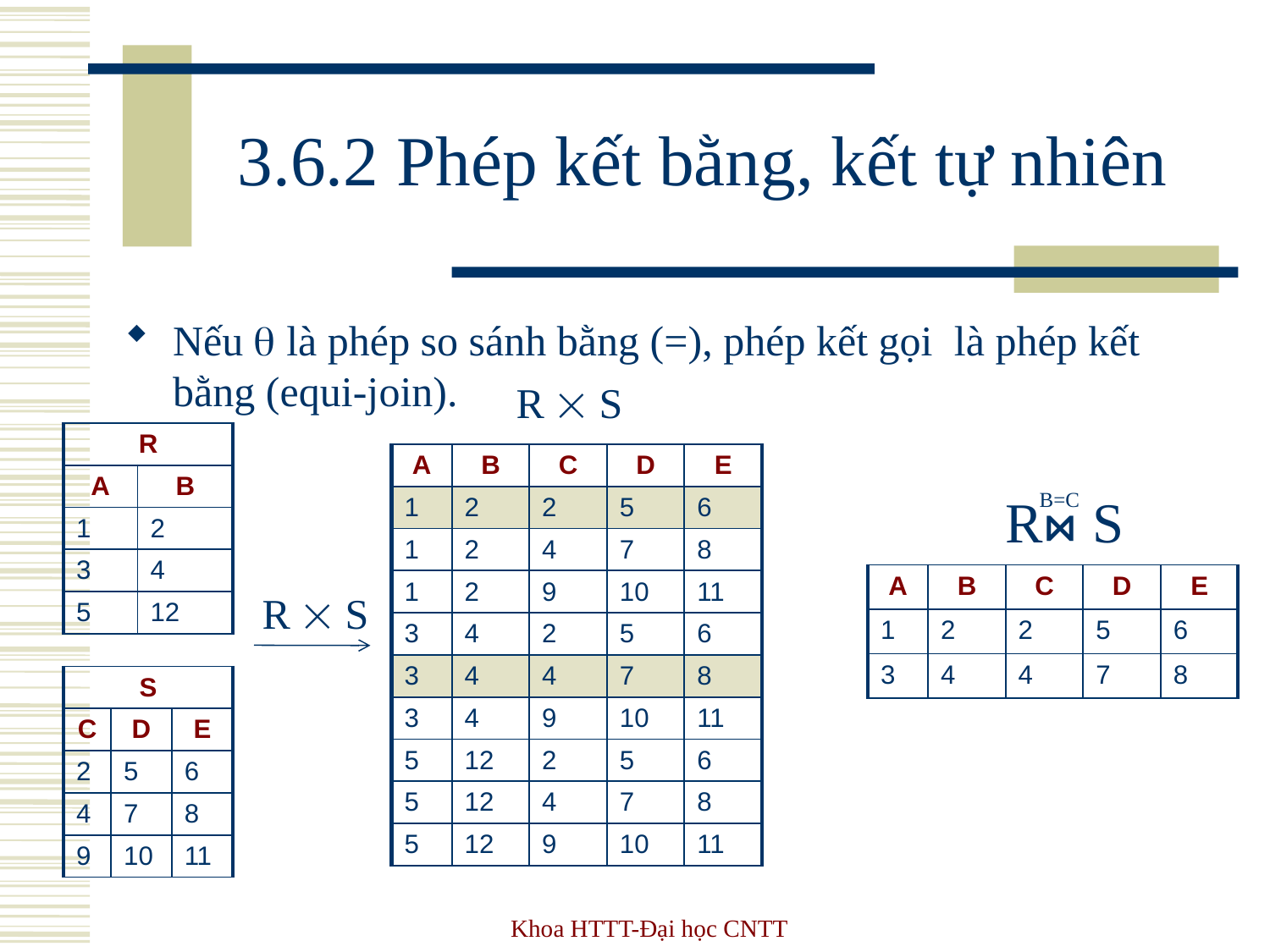

# 3.6.2 Phép kết bằng, kết tự nhiên
Nếu θ là phép so sánh bằng (=), phép kết gọi  là phép kết bằng (equi-join).
R × S
| R |  |
| --- | --- |
| A | B |
| 1 | 2 |
| 3 | 4 |
| 5 | 12 |
| A | B | C | D | E |
| --- | --- | --- | --- | --- |
| 1 | 2 | 2 | 5 | 6 |
| 1 | 2 | 4 | 7 | 8 |
| 1 | 2 | 9 | 10 | 11 |
| 3 | 4 | 2 | 5 | 6 |
| 3 | 4 | 4 | 7 | 8 |
| 3 | 4 | 9 | 10 | 11 |
| 5 | 12 | 2 | 5 | 6 |
| 5 | 12 | 4 | 7 | 8 |
| 5 | 12 | 9 | 10 | 11 |
R⋈ S
B=C
| A | B | C | D | E |
| --- | --- | --- | --- | --- |
| 1 | 2 | 2 | 5 | 6 |
| 3 | 4 | 4 | 7 | 8 |
R × S
| S |  |  |
| --- | --- | --- |
| C | D | E |
| 2 | 5 | 6 |
| 4 | 7 | 8 |
| 9 | 10 | 11 |
Khoa HTTT-Đại học CNTT
32